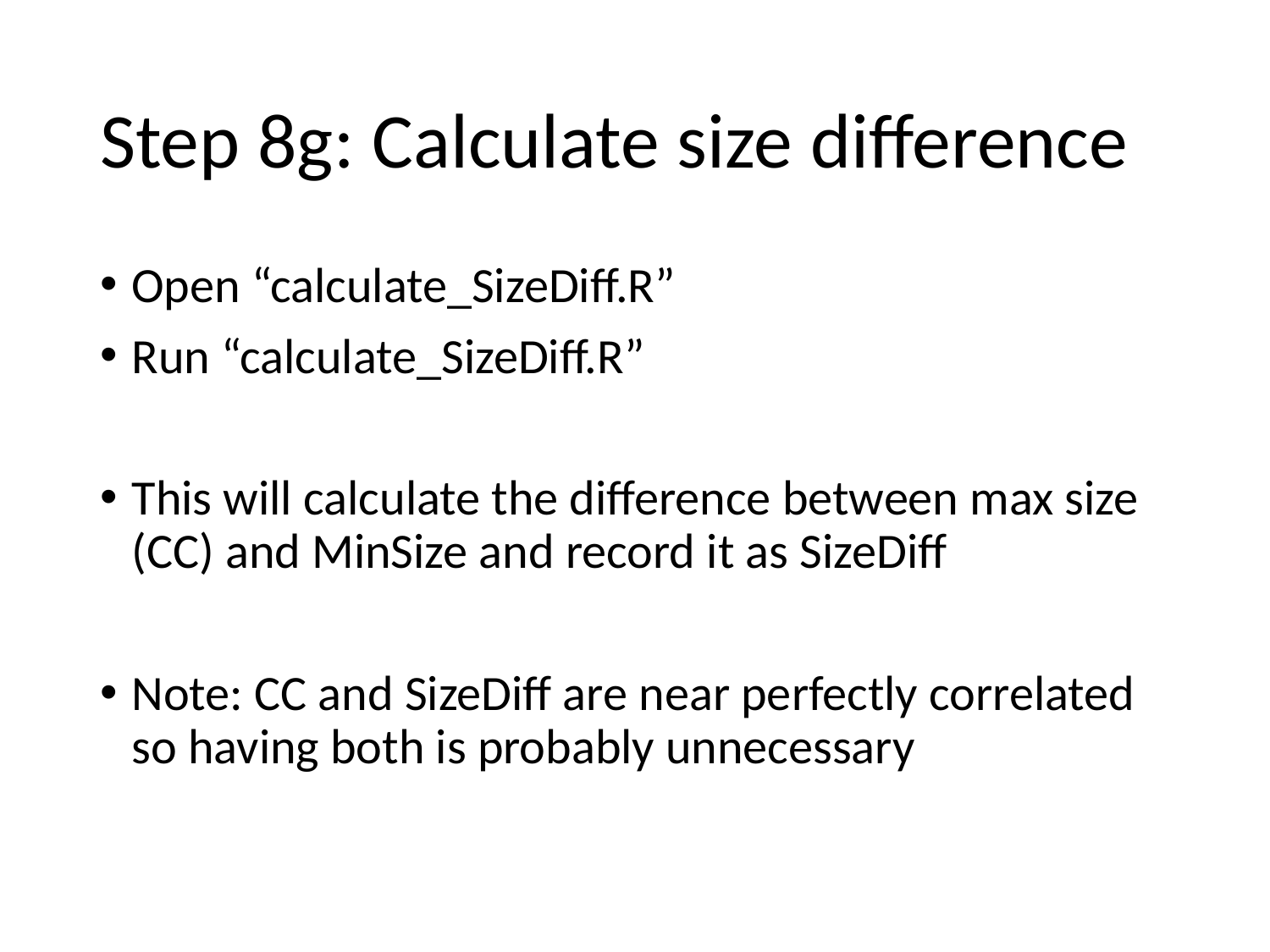

# Step 8g: Calculate size difference
Open “calculate_SizeDiff.R”
Run “calculate_SizeDiff.R”

This will calculate the difference between max size (CC) and MinSize and record it as SizeDiff

Note: CC and SizeDiff are near perfectly correlated so having both is probably unnecessary